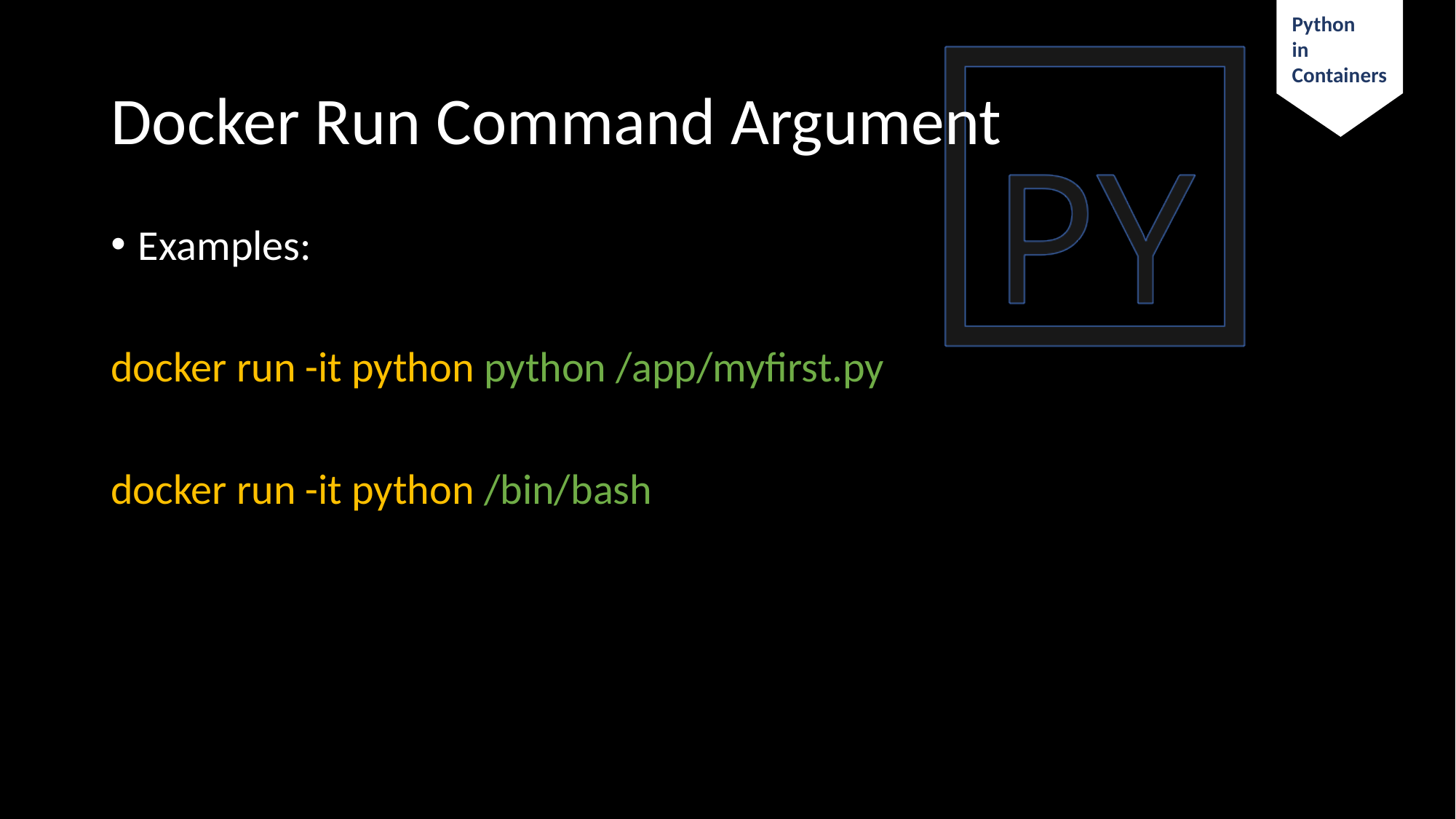

# Docker Run Command Argument
Examples:

docker run -it python python /app/myfirst.py

docker run -it python /bin/bash